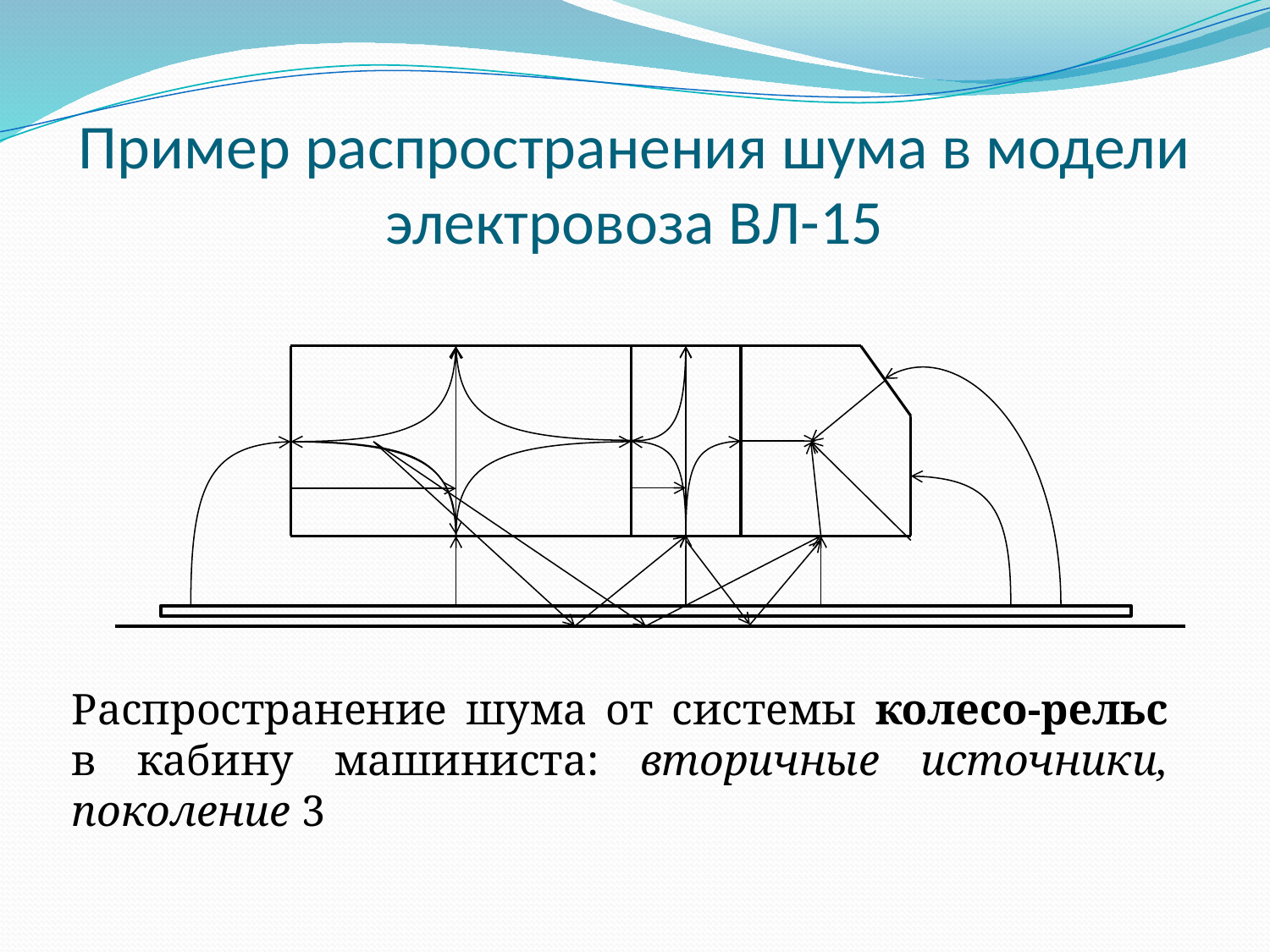

# Пример распространения шума в модели электровоза ВЛ-15

Распространение шума от системы колесо-рельс в кабину машиниста: вторичные источники, поколение 3